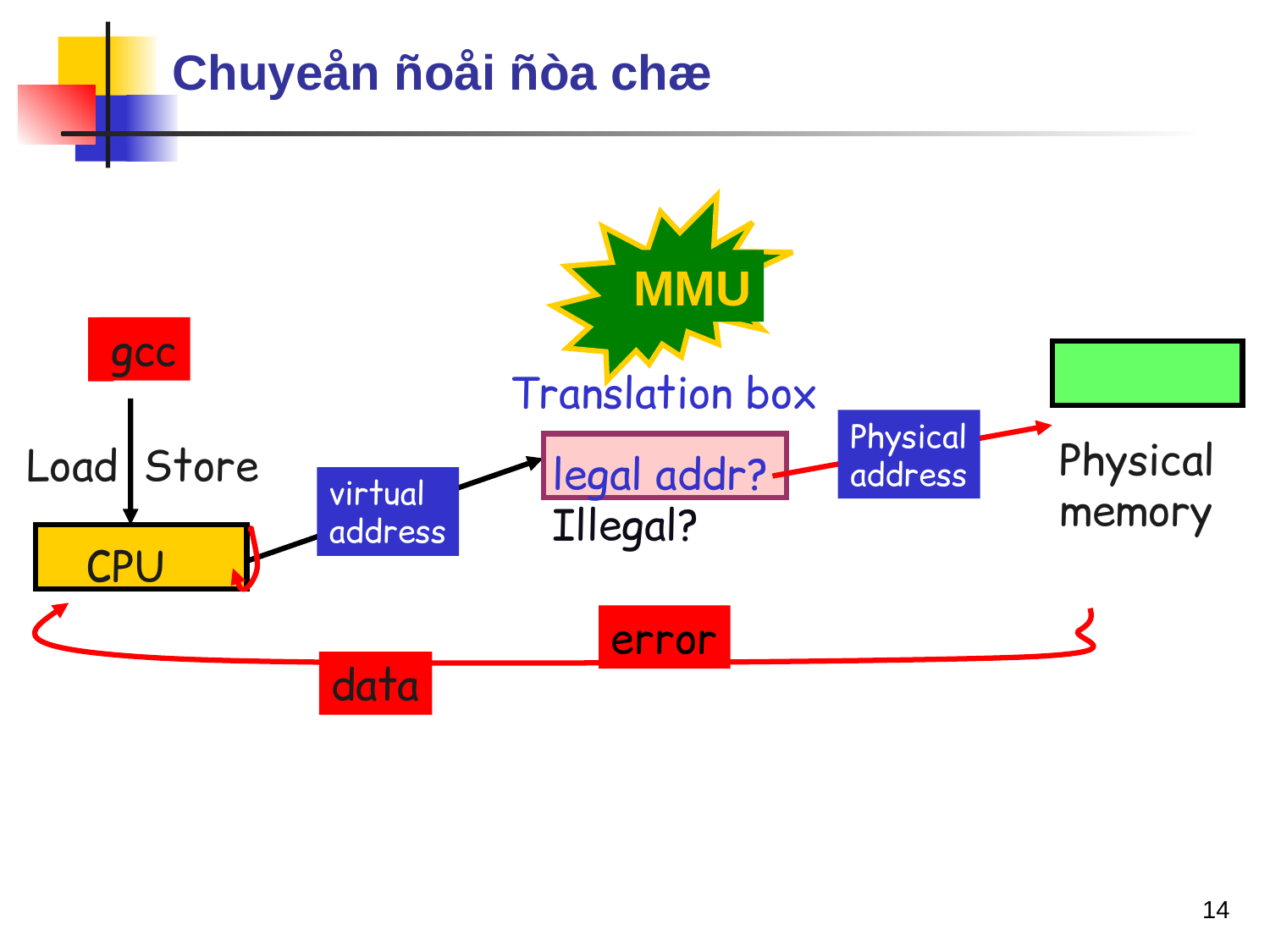

# Chuyeån ñoåi ñòa chæ

MMU

gcc

Translation box

legal addr?
Illegal?

Physical
address

Physical
memory
Load  Store

virtual
address

CPU

error
data
14